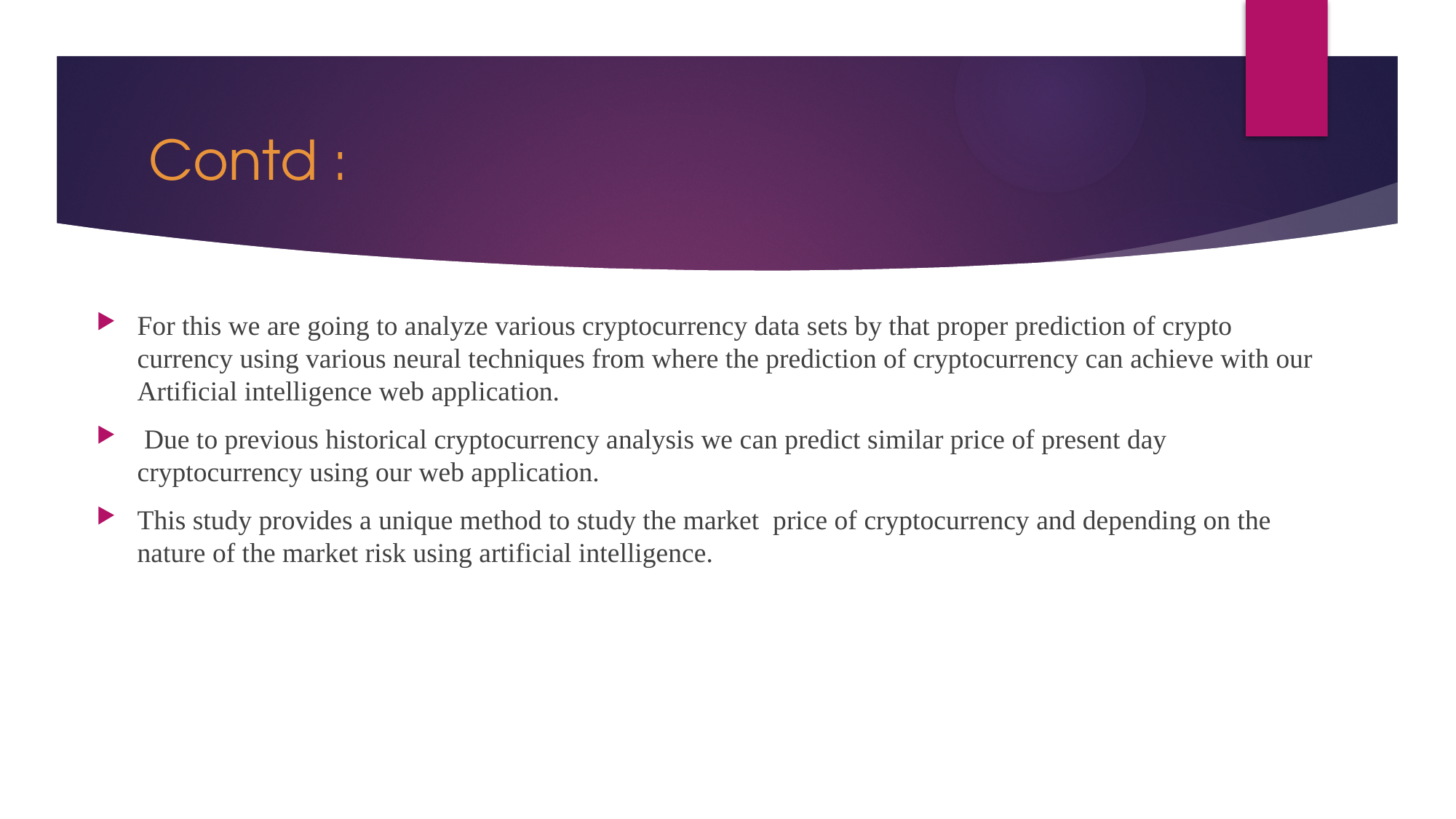

# Contd :
For this we are going to analyze various cryptocurrency data sets by that proper prediction of crypto currency using various neural techniques from where the prediction of cryptocurrency can achieve with our Artificial intelligence web application.
 Due to previous historical cryptocurrency analysis we can predict similar price of present day cryptocurrency using our web application.
This study provides a unique method to study the market  price of cryptocurrency and depending on the nature of the market risk using artificial intelligence.